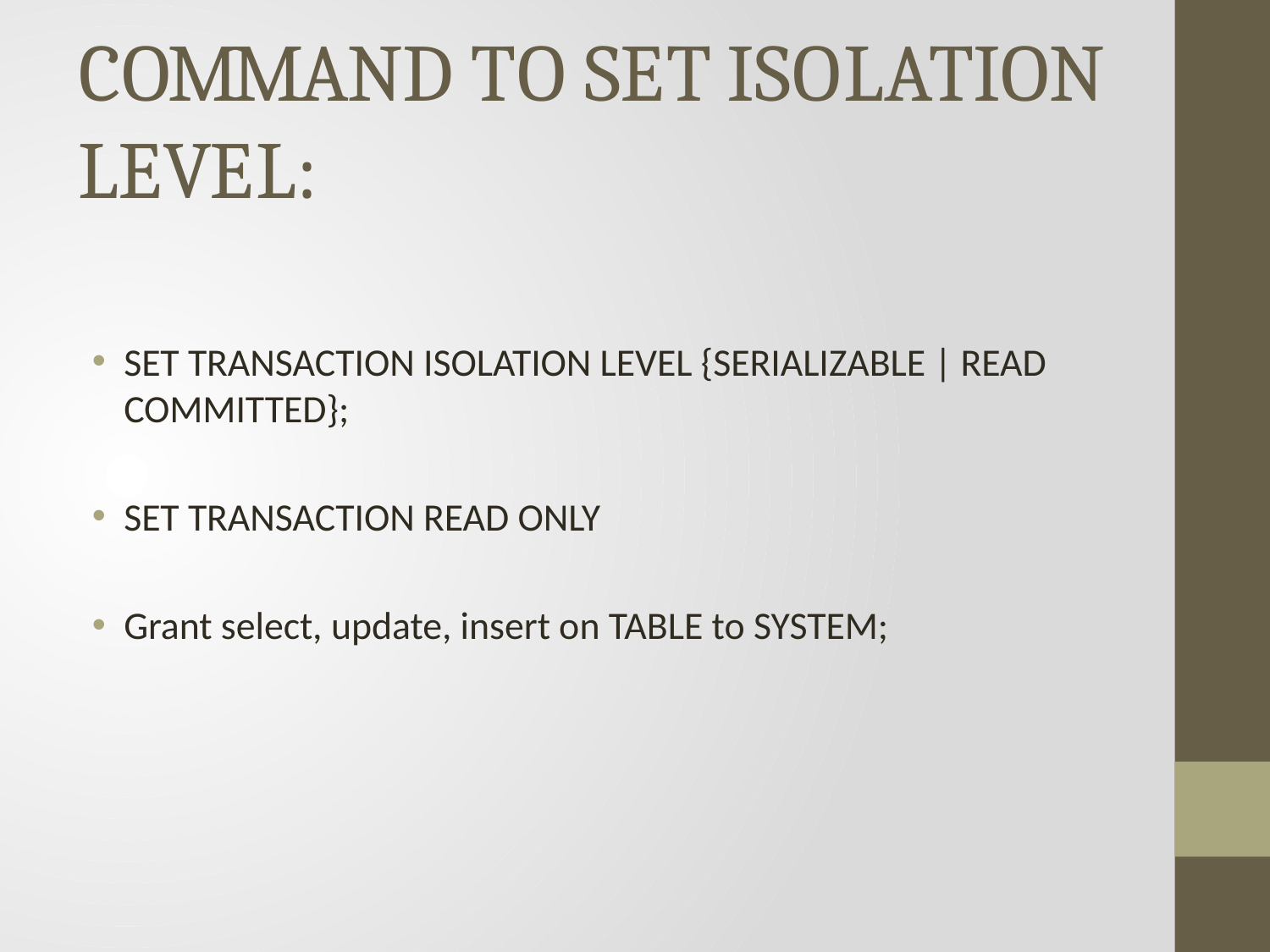

# COMMAND TO SET ISOLATION LEVEL:

SET TRANSACTION ISOLATION LEVEL {SERIALIZABLE | READ COMMITTED};

SET TRANSACTION READ ONLY

Grant select, update, insert on TABLE to SYSTEM;